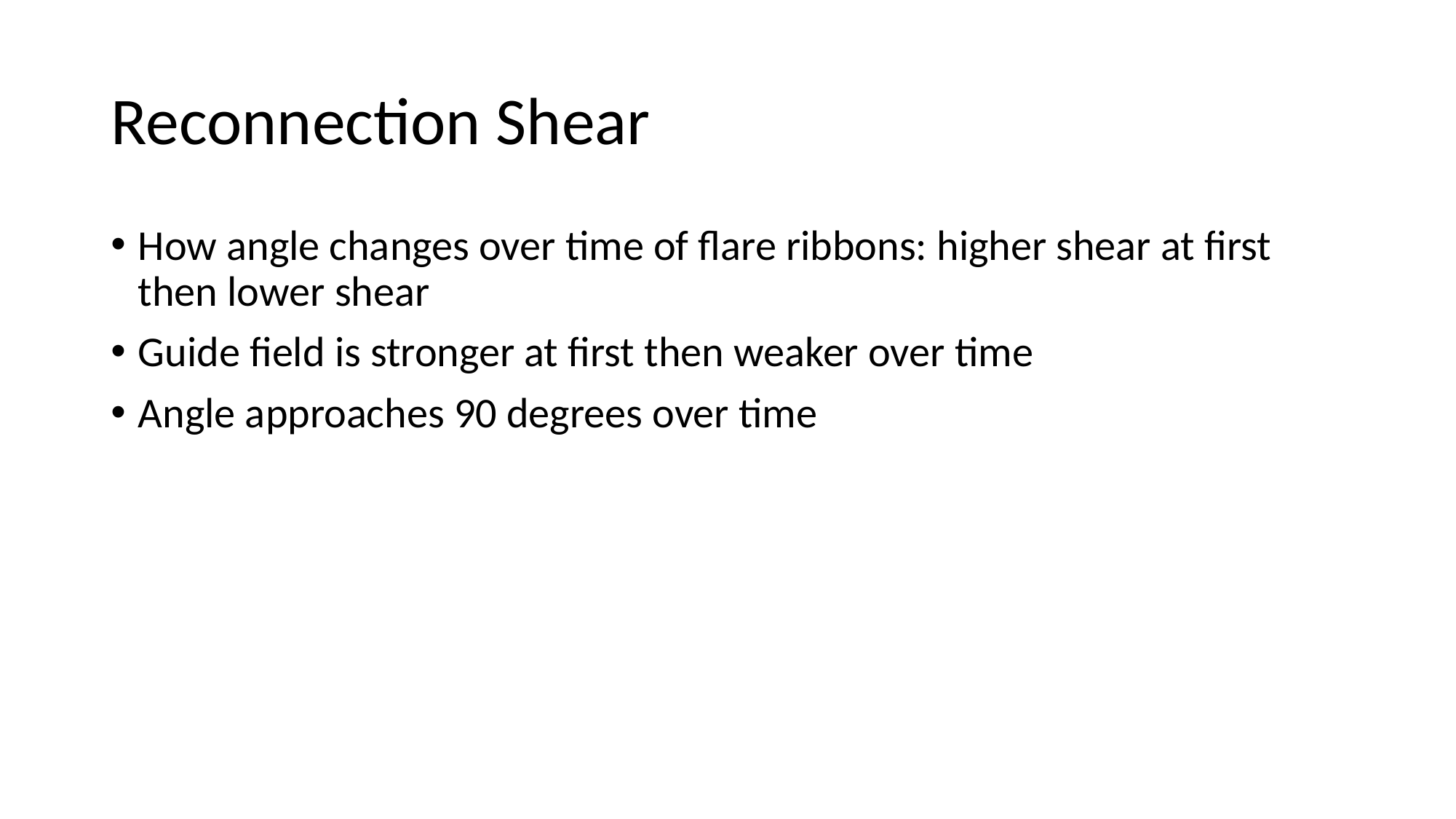

# Reconnection Shear
How angle changes over time of flare ribbons: higher shear at first then lower shear
Guide field is stronger at first then weaker over time
Angle approaches 90 degrees over time